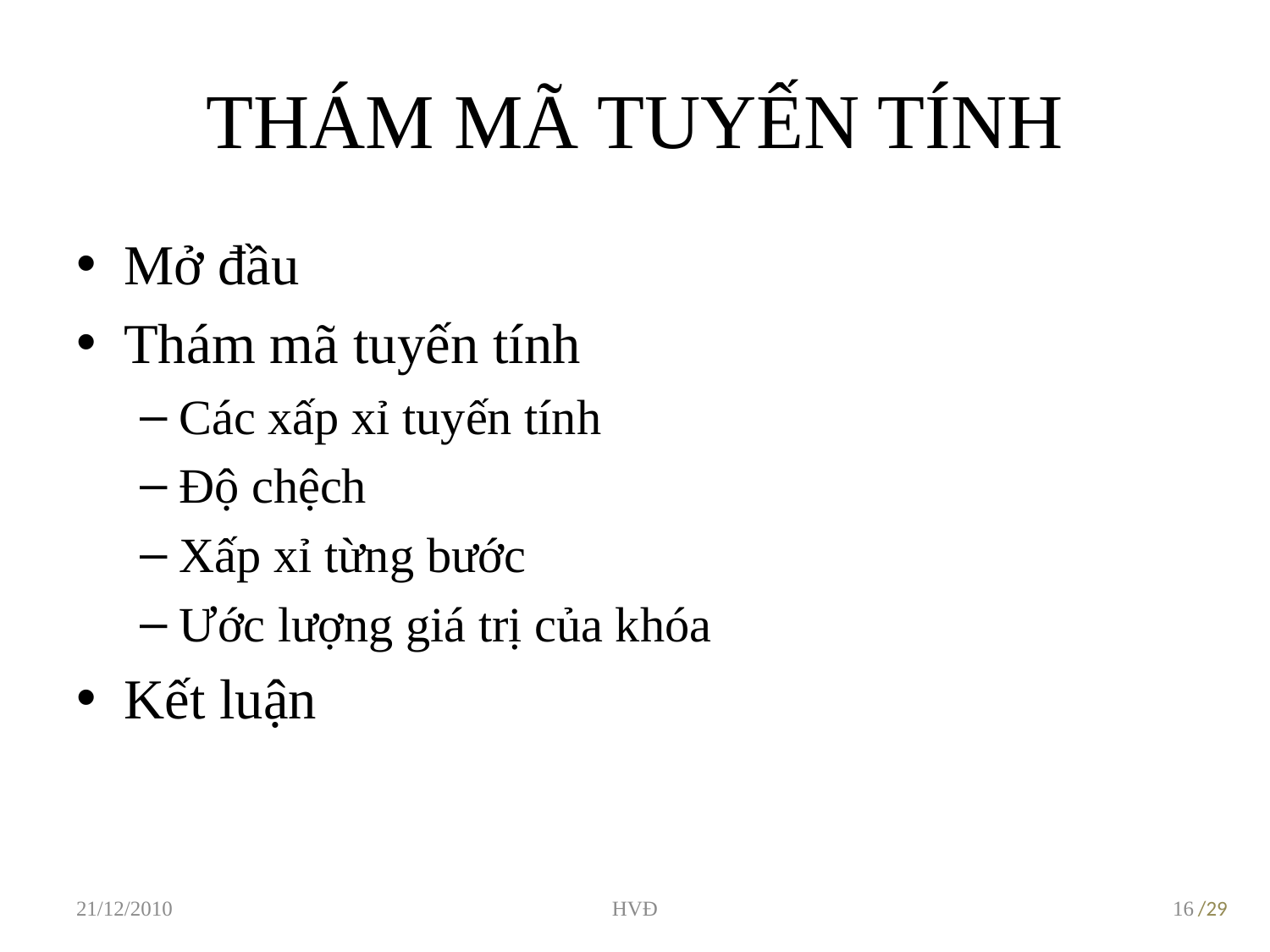

# THÁM MÃ TUYẾN TÍNH
Mở đầu
Thám mã tuyến tính
Các xấp xỉ tuyến tính
Độ chệch
Xấp xỉ từng bước
Ước lượng giá trị của khóa
Kết luận
21/12/2010
HVĐ
16